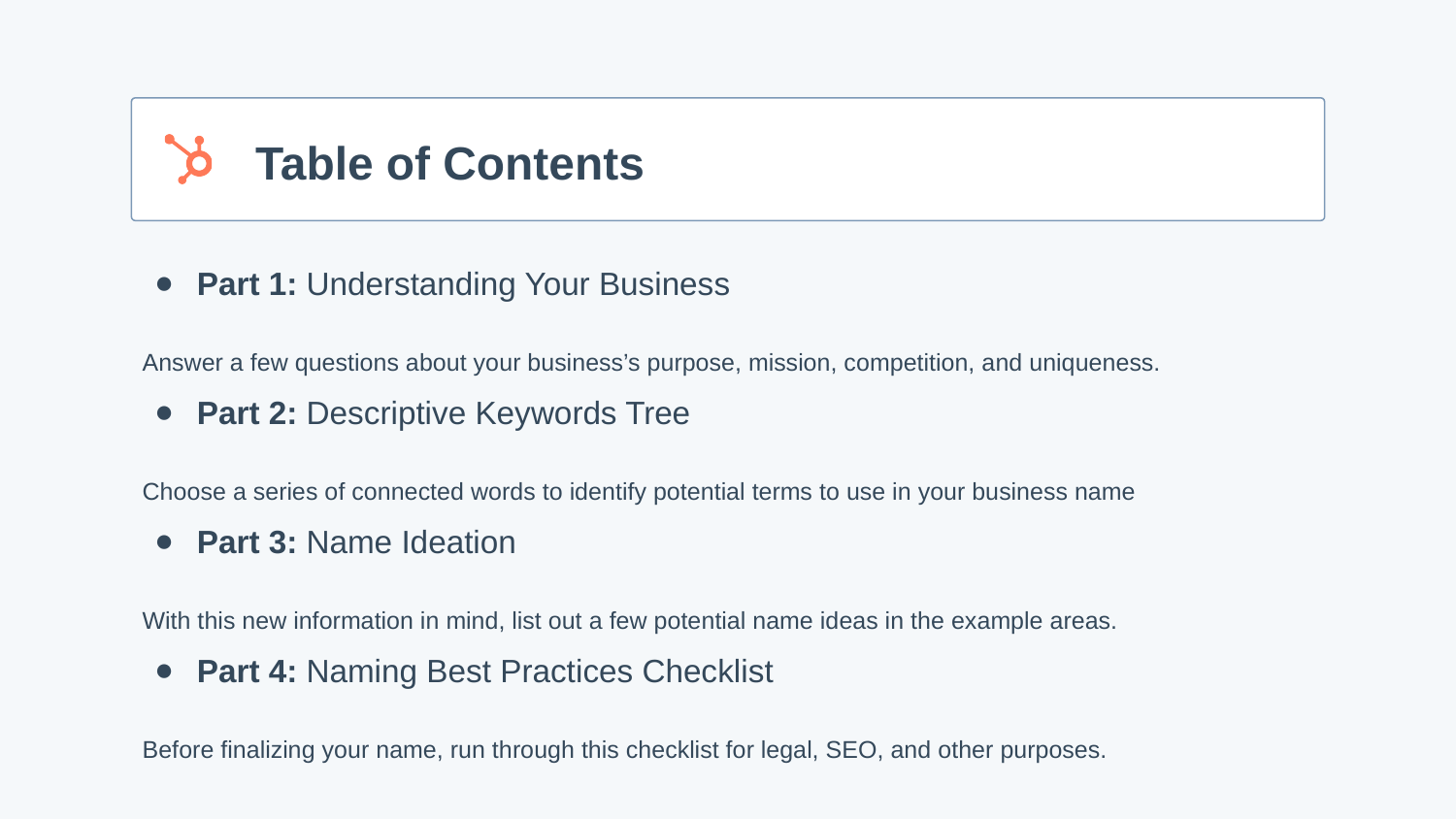

# Table of Contents
Part 1: Understanding Your Business
Answer a few questions about your business’s purpose, mission, competition, and uniqueness.
Part 2: Descriptive Keywords Tree
Choose a series of connected words to identify potential terms to use in your business name
Part 3: Name Ideation
With this new information in mind, list out a few potential name ideas in the example areas.
Part 4: Naming Best Practices Checklist
Before finalizing your name, run through this checklist for legal, SEO, and other purposes.